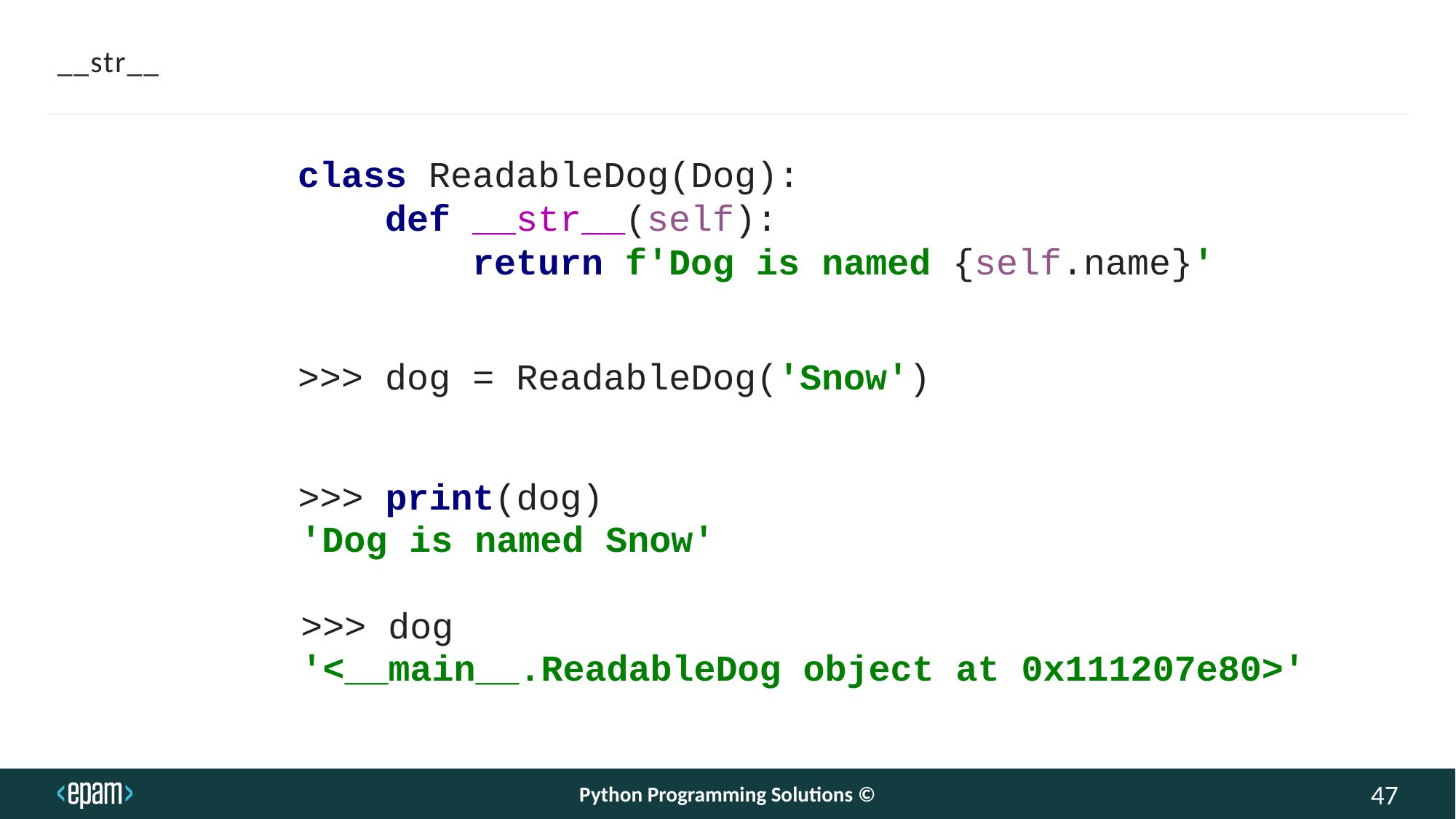

# __str__
class ReadableDog(Dog):
    def __str__(self):
        return f'Dog is named {self.name}'
>>> dog = ReadableDog('Snow')
>>> print(dog)
'Dog is named Snow'
>>> dog
'<__main__.ReadableDog object at 0x111207e80>'
Python Programming Solutions ©
47